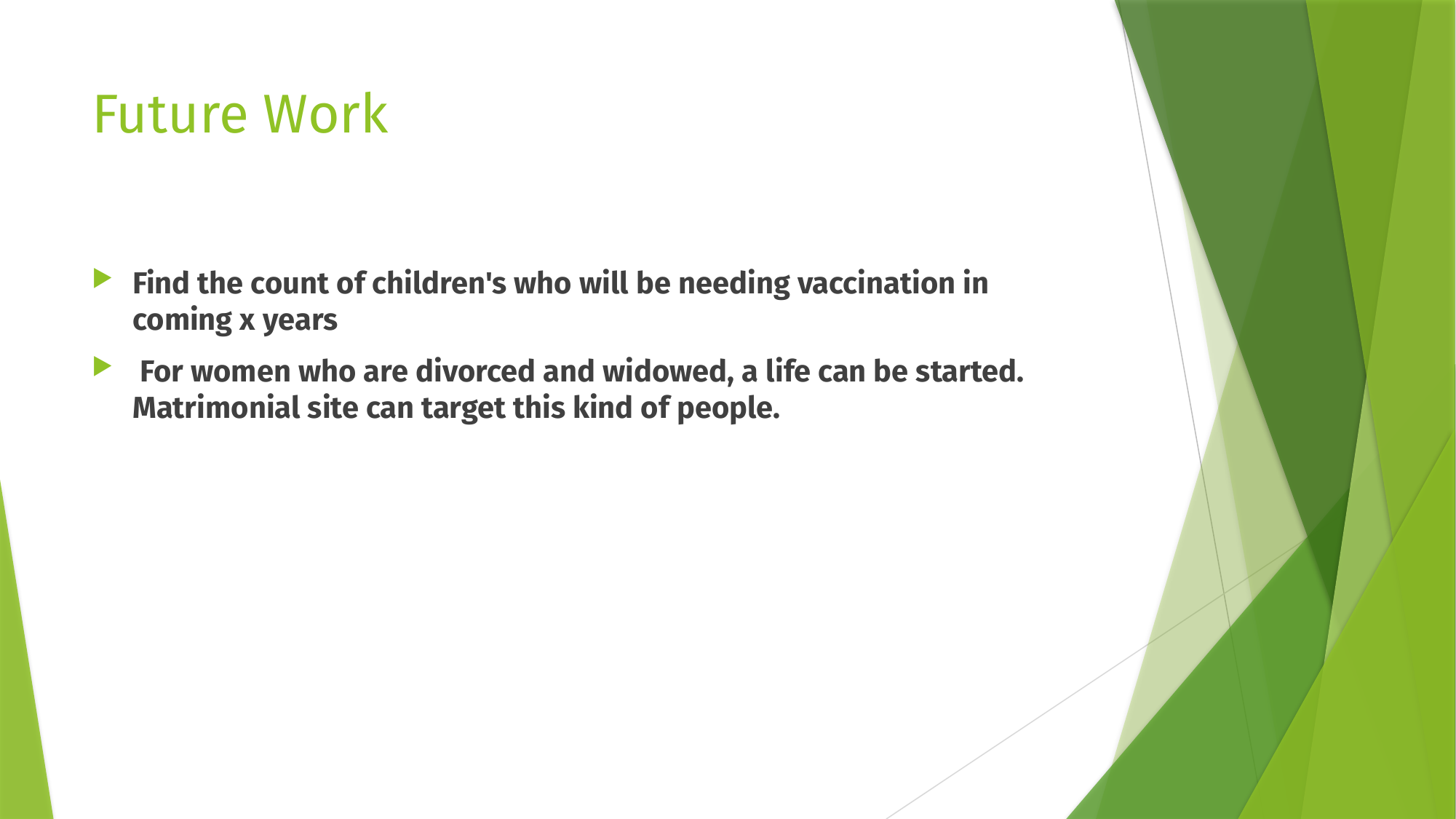

# Future Work
Find the count of children's who will be needing vaccination in coming x years
 For women who are divorced and widowed, a life can be started. Matrimonial site can target this kind of people.